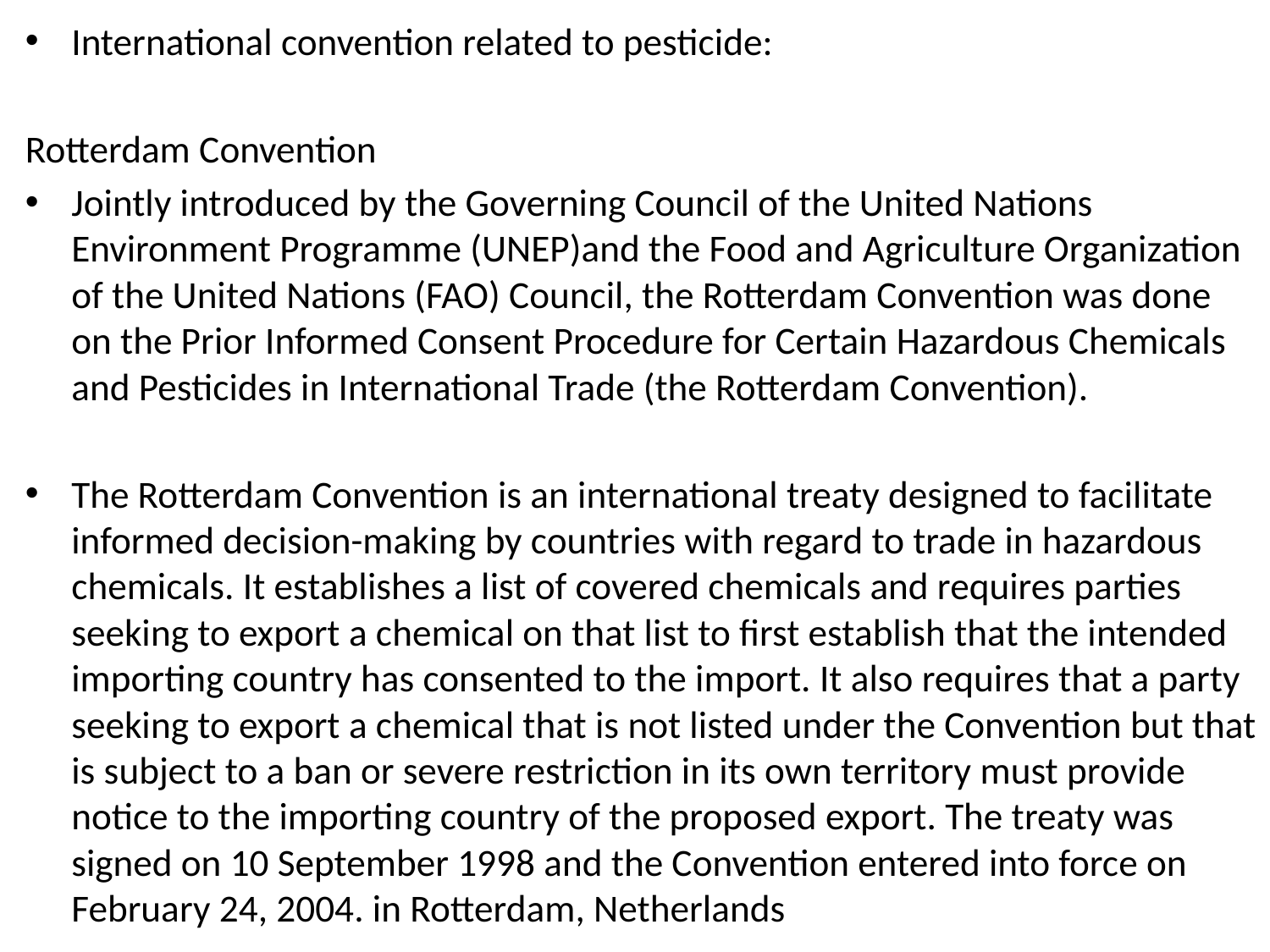

International convention related to pesticide:

Rotterdam Convention
Jointly introduced by the Governing Council of the United Nations Environment Programme (UNEP)and the Food and Agriculture Organization of the United Nations (FAO) Council, the Rotterdam Convention was done on the Prior Informed Consent Procedure for Certain Hazardous Chemicals and Pesticides in International Trade (the Rotterdam Convention).

The Rotterdam Convention is an international treaty designed to facilitate informed decision-making by countries with regard to trade in hazardous chemicals. It establishes a list of covered chemicals and requires parties seeking to export a chemical on that list to first establish that the intended importing country has consented to the import. It also requires that a party seeking to export a chemical that is not listed under the Convention but that is subject to a ban or severe restriction in its own territory must provide notice to the importing country of the proposed export. The treaty was signed on 10 September 1998 and the Convention entered into force on February 24, 2004. in Rotterdam, Netherlands